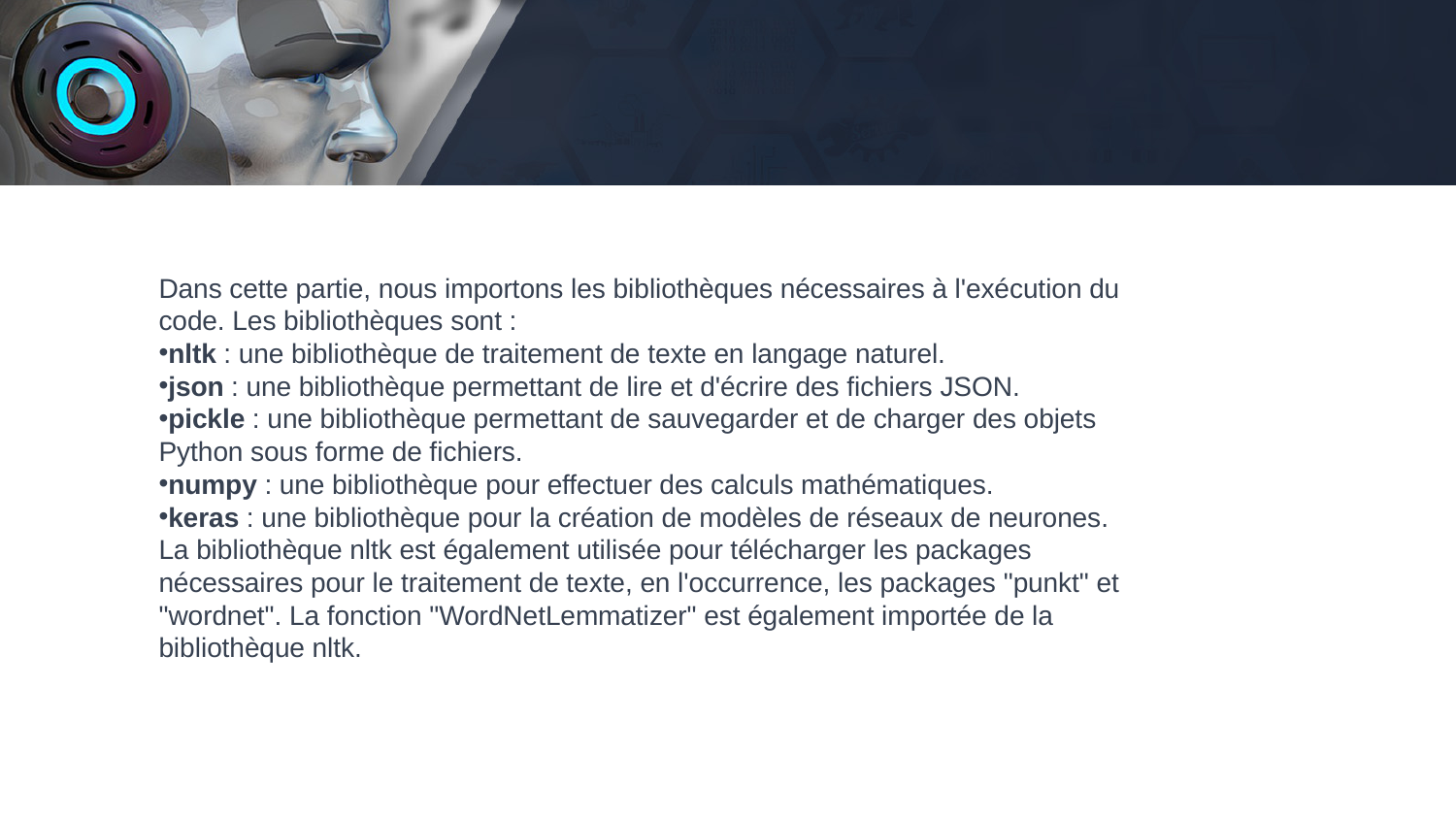

Dans cette partie, nous importons les bibliothèques nécessaires à l'exécution du code. Les bibliothèques sont :
nltk : une bibliothèque de traitement de texte en langage naturel.
json : une bibliothèque permettant de lire et d'écrire des fichiers JSON.
pickle : une bibliothèque permettant de sauvegarder et de charger des objets Python sous forme de fichiers.
numpy : une bibliothèque pour effectuer des calculs mathématiques.
keras : une bibliothèque pour la création de modèles de réseaux de neurones.
La bibliothèque nltk est également utilisée pour télécharger les packages nécessaires pour le traitement de texte, en l'occurrence, les packages "punkt" et "wordnet". La fonction "WordNetLemmatizer" est également importée de la bibliothèque nltk.